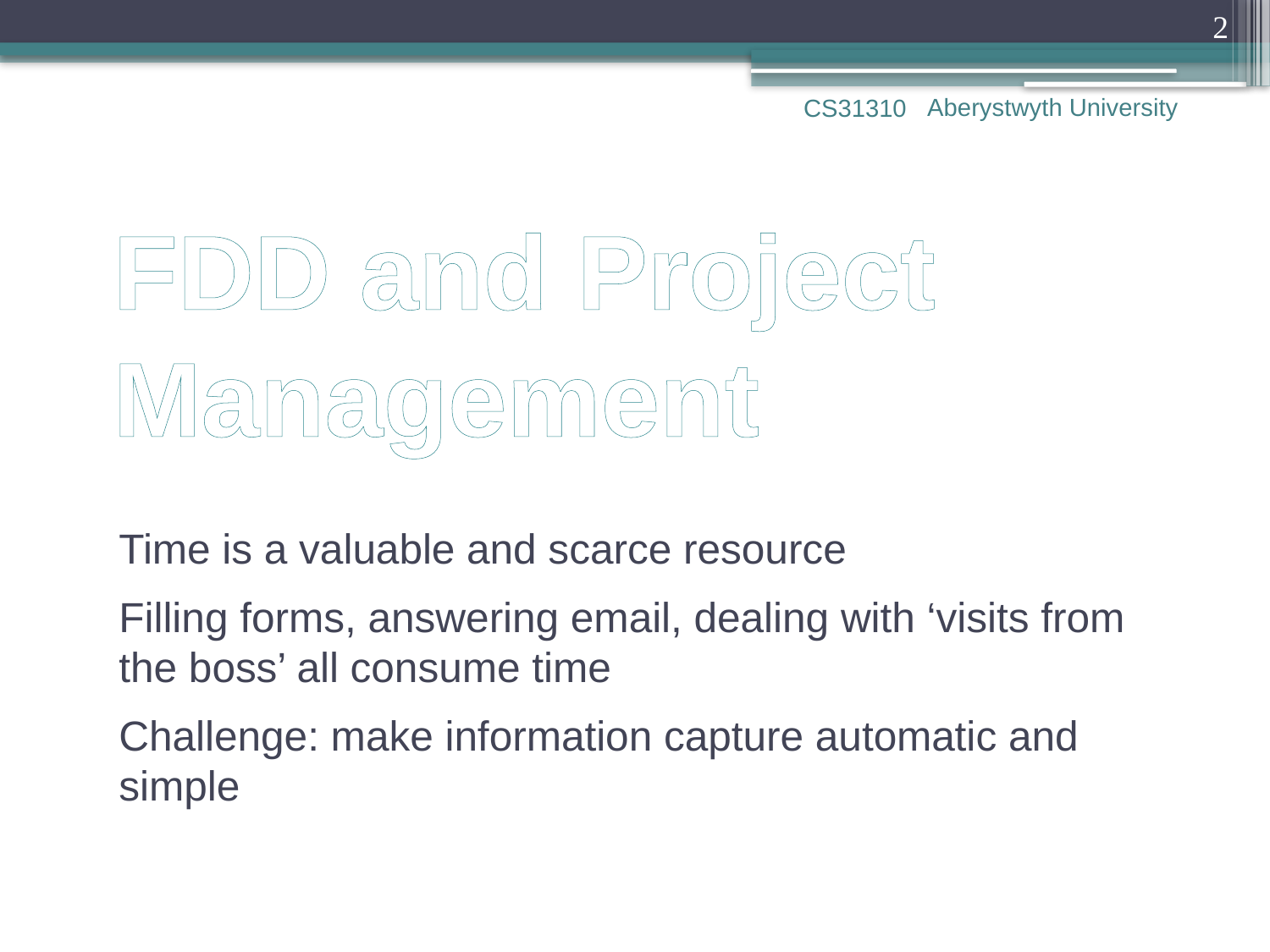

2
Aberystwyth University
CS31310
# FDD and Project Management
Time is a valuable and scarce resource
Filling forms, answering email, dealing with ‘visits from the boss’ all consume time
Challenge: make information capture automatic and simple